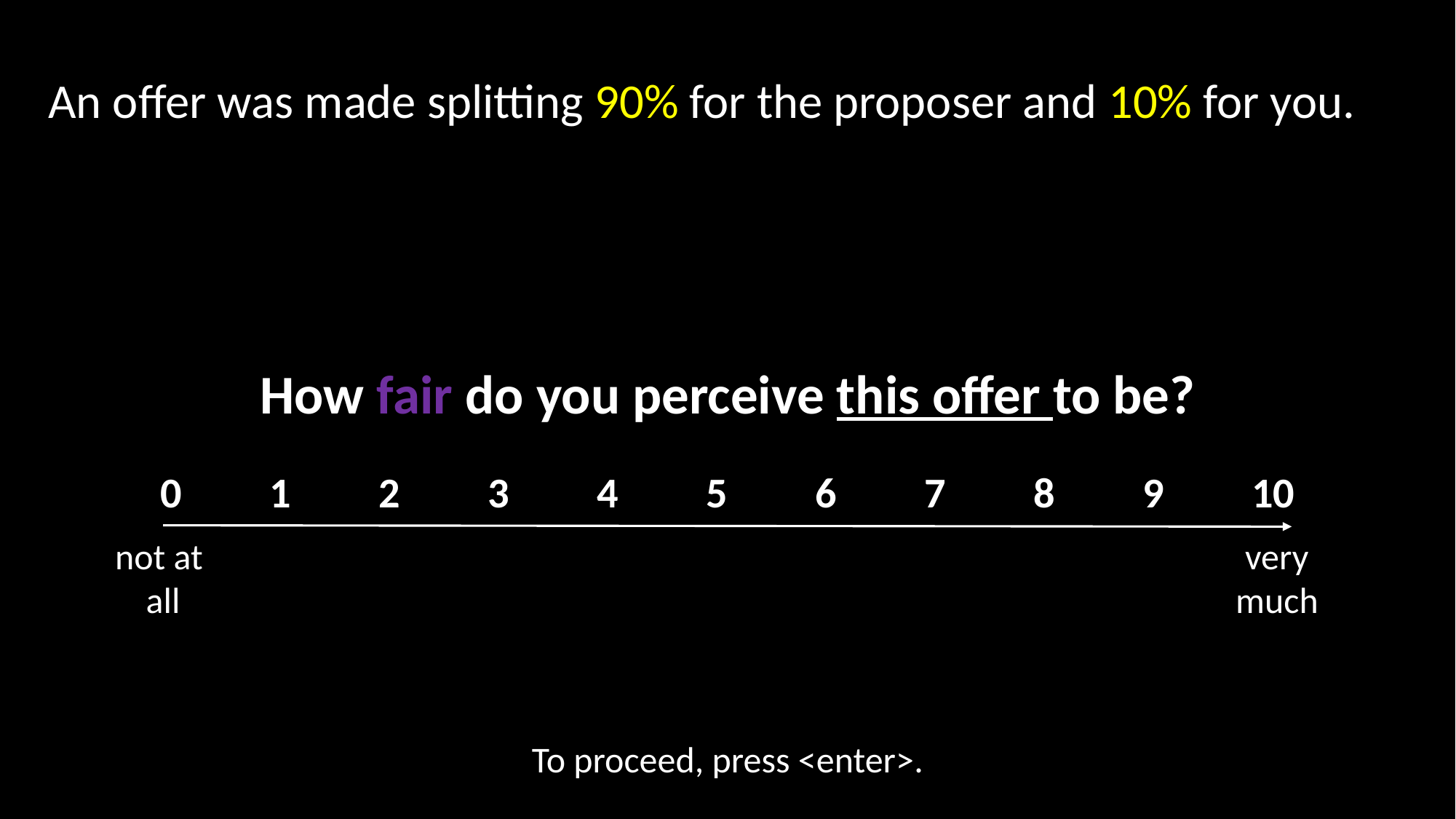

An offer was made splitting 90% for the proposer and 10% for you.

How fair do you perceive this offer to be?
0	1	2	3	4	5	6	7	8	9	10

To proceed, press <enter>.

not at
all
very
much